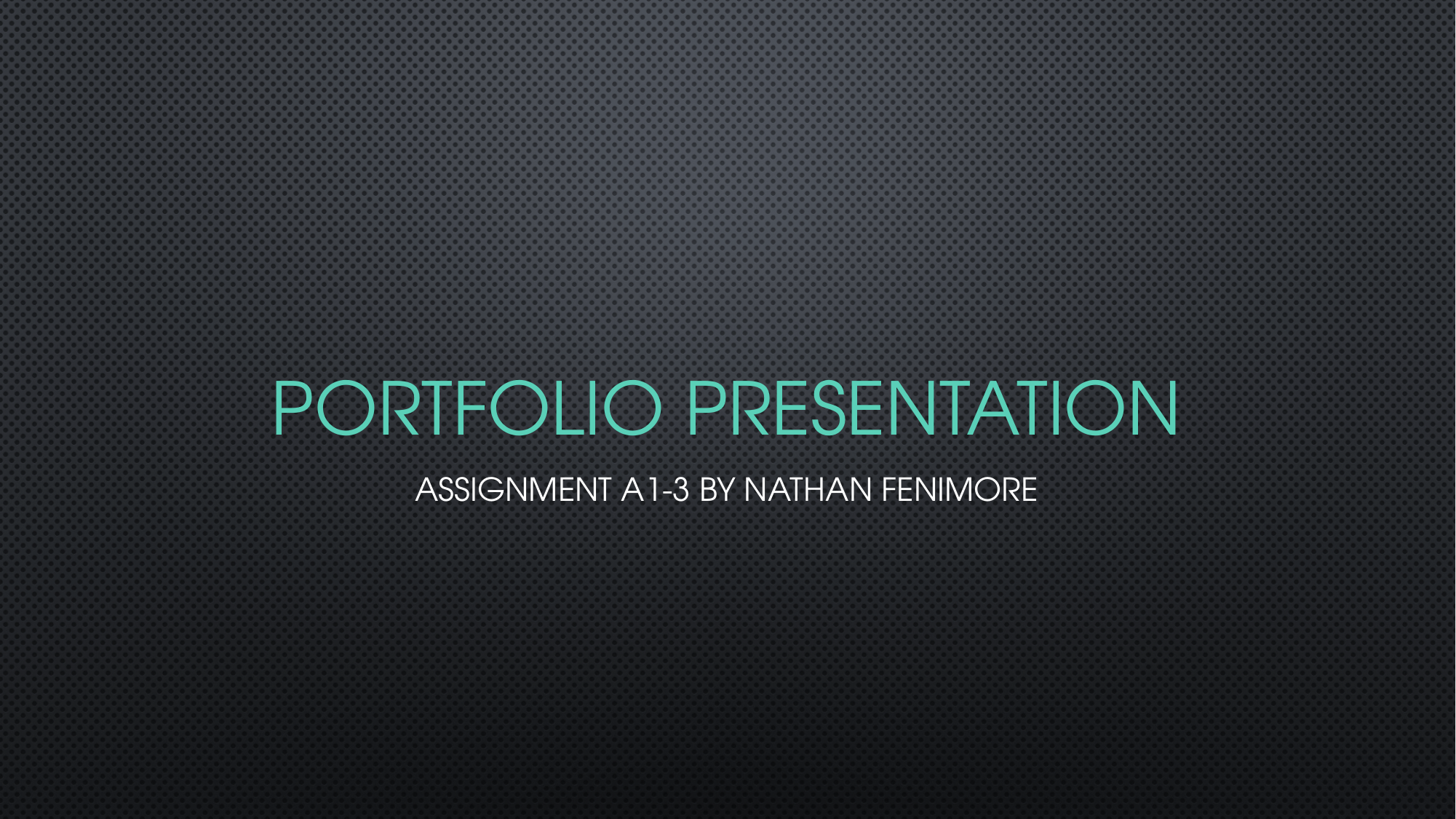

# PORTFOLIO PRESENTATION
Assignment A1-3 by Nathan Fenimore